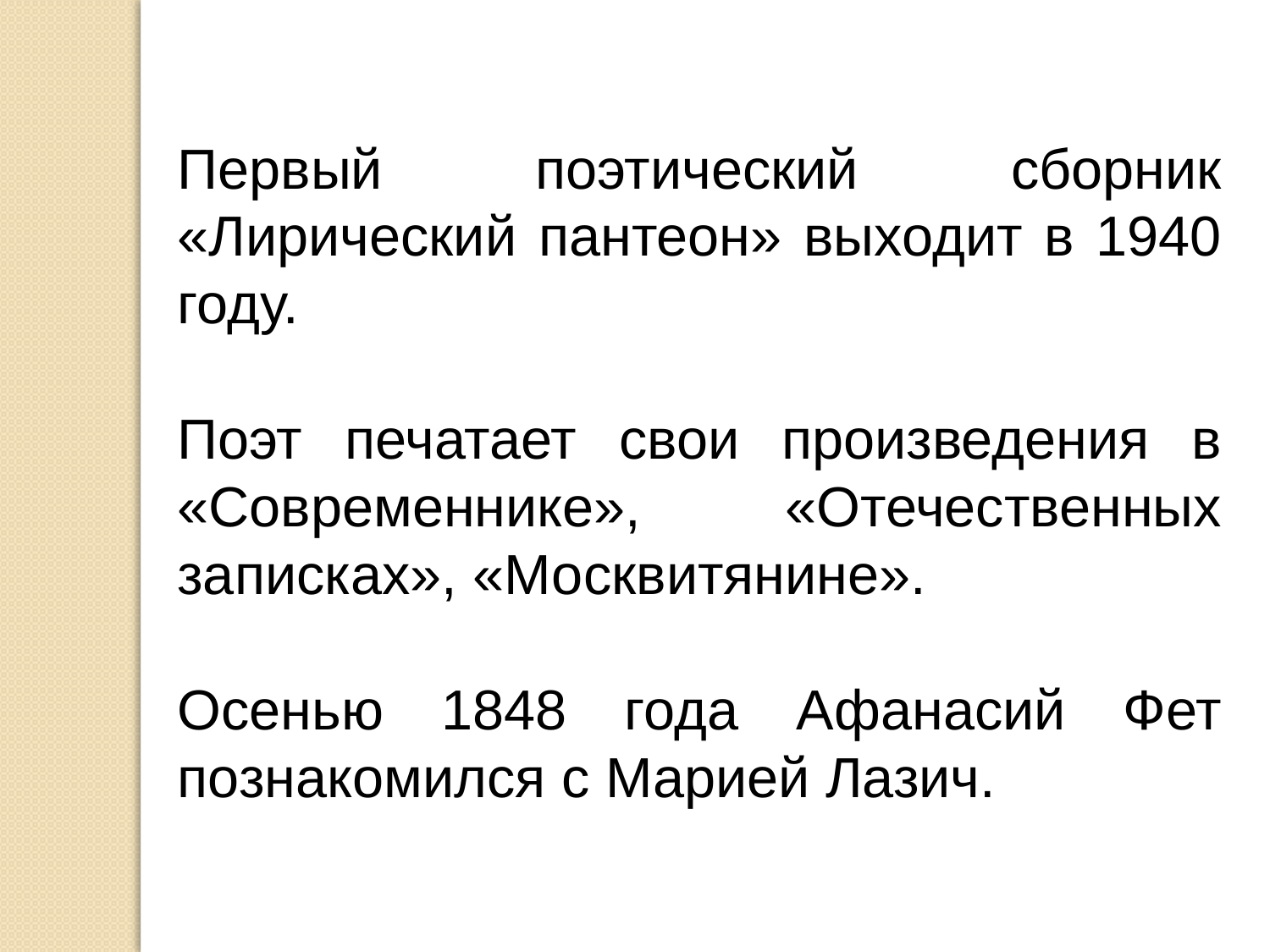

Первый поэтический сборник «Лирический пантеон» выходит в 1940 году.

Поэт печатает свои произведения в «Современнике», «Отечественных записках», «Москвитянине».

Осенью 1848 года Афанасий Фет познакомился с Марией Лазич.